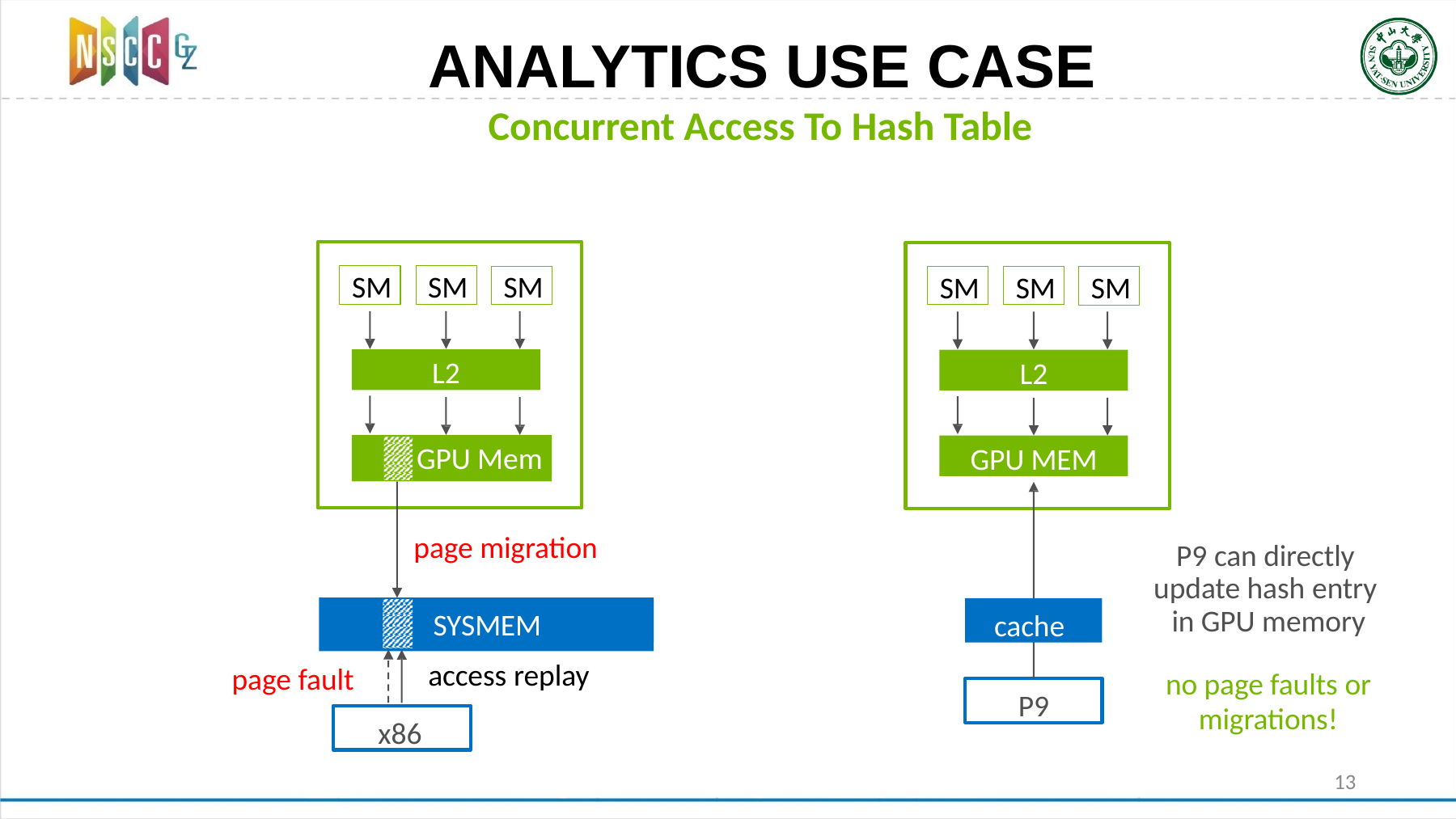

# ANALYTICS USE CASE
Concurrent Access To Hash Table

SM
SM
SM
SM
SM
SM

L2
L2

GPU MEM

GPU Mem

page migration
P9 can directly  update hash entry  in GPU memory

cache

SYSMEM

access replay
page fault
no page faults or
migrations!
P9
x86
13